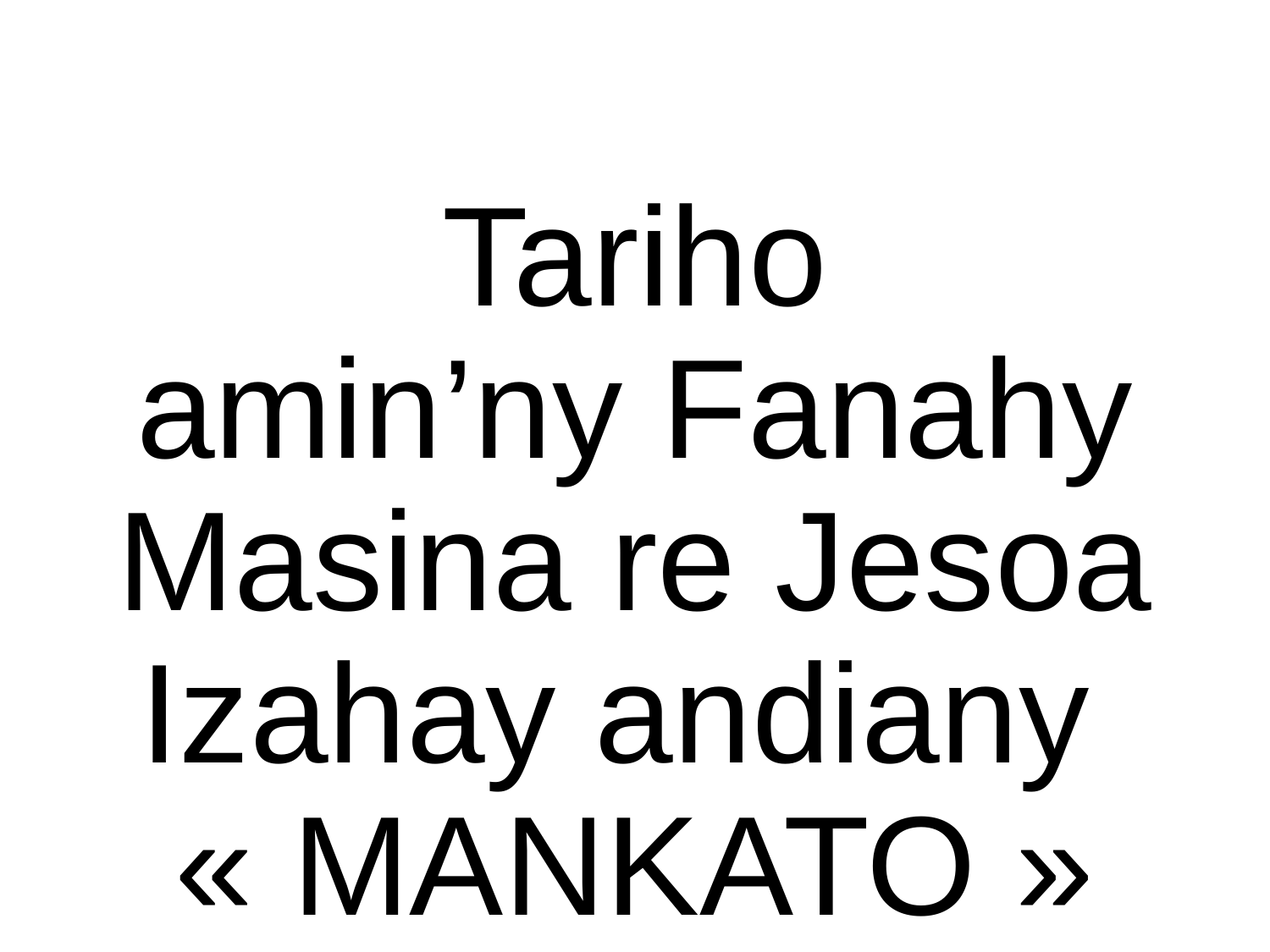

# Tariho amin’ny Fanahy Masina re Jesoa Izahay andiany « MANKATO »